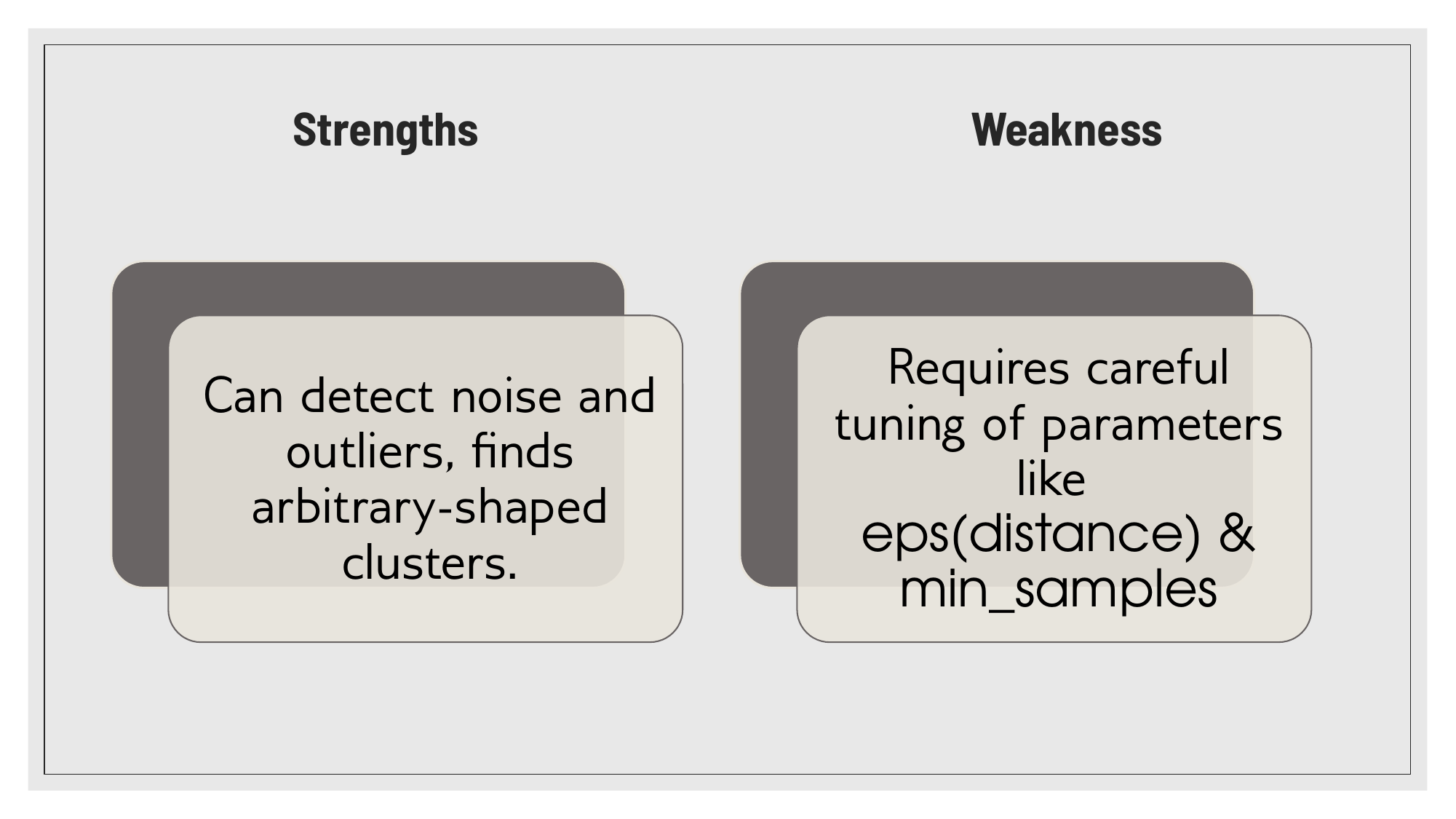

|  |
| --- |
|  |
|  |
|  |

# Strengths                                                    Weakness
Can detect noise and outliers, finds arbitrary-shaped clusters.
Requires careful tuning of parameters like  eps(distance) & min_samples
|  |
| --- |
|  |
|  |
|  |